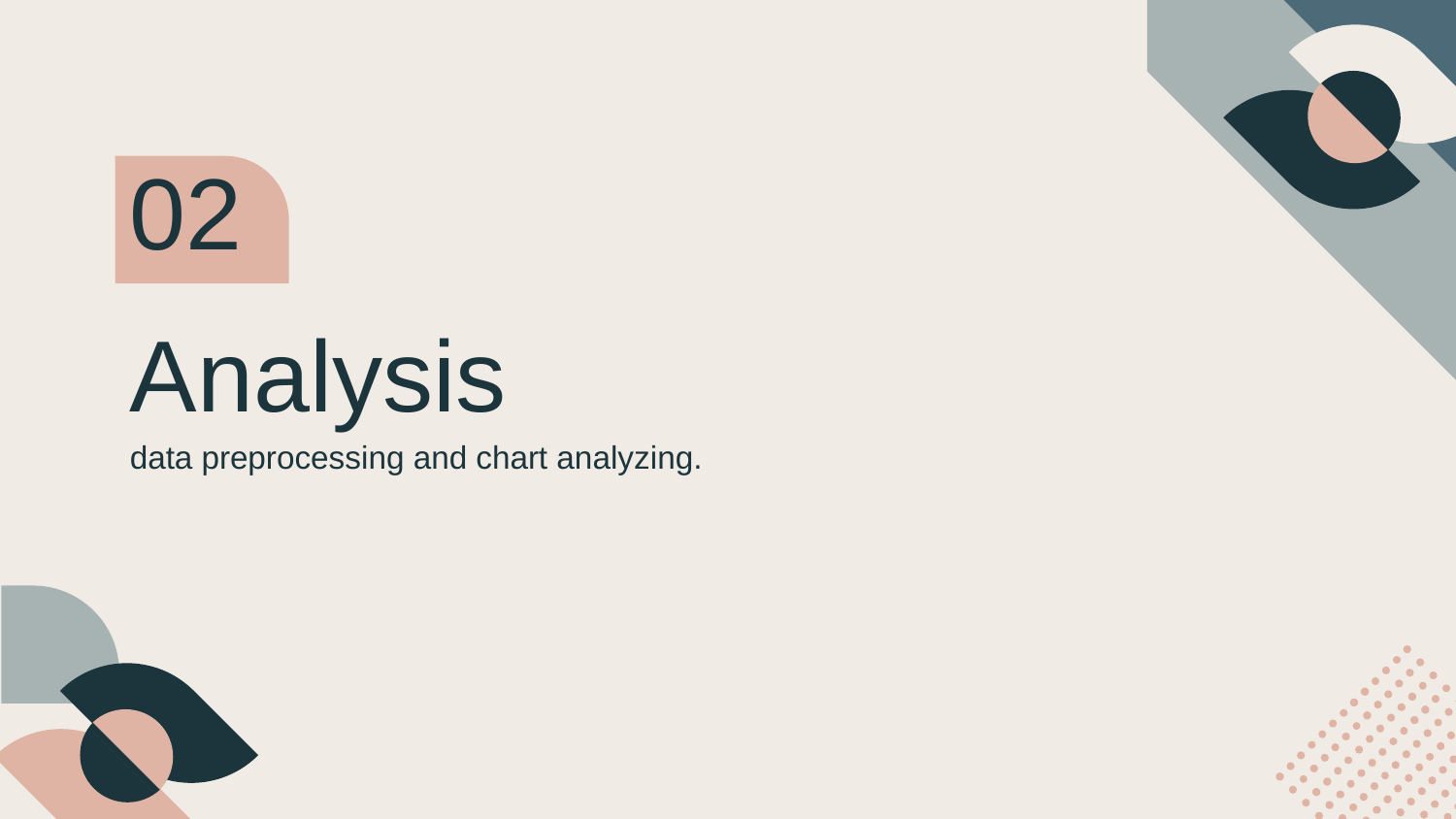

02

# Analysis
data preprocessing and chart analyzing.